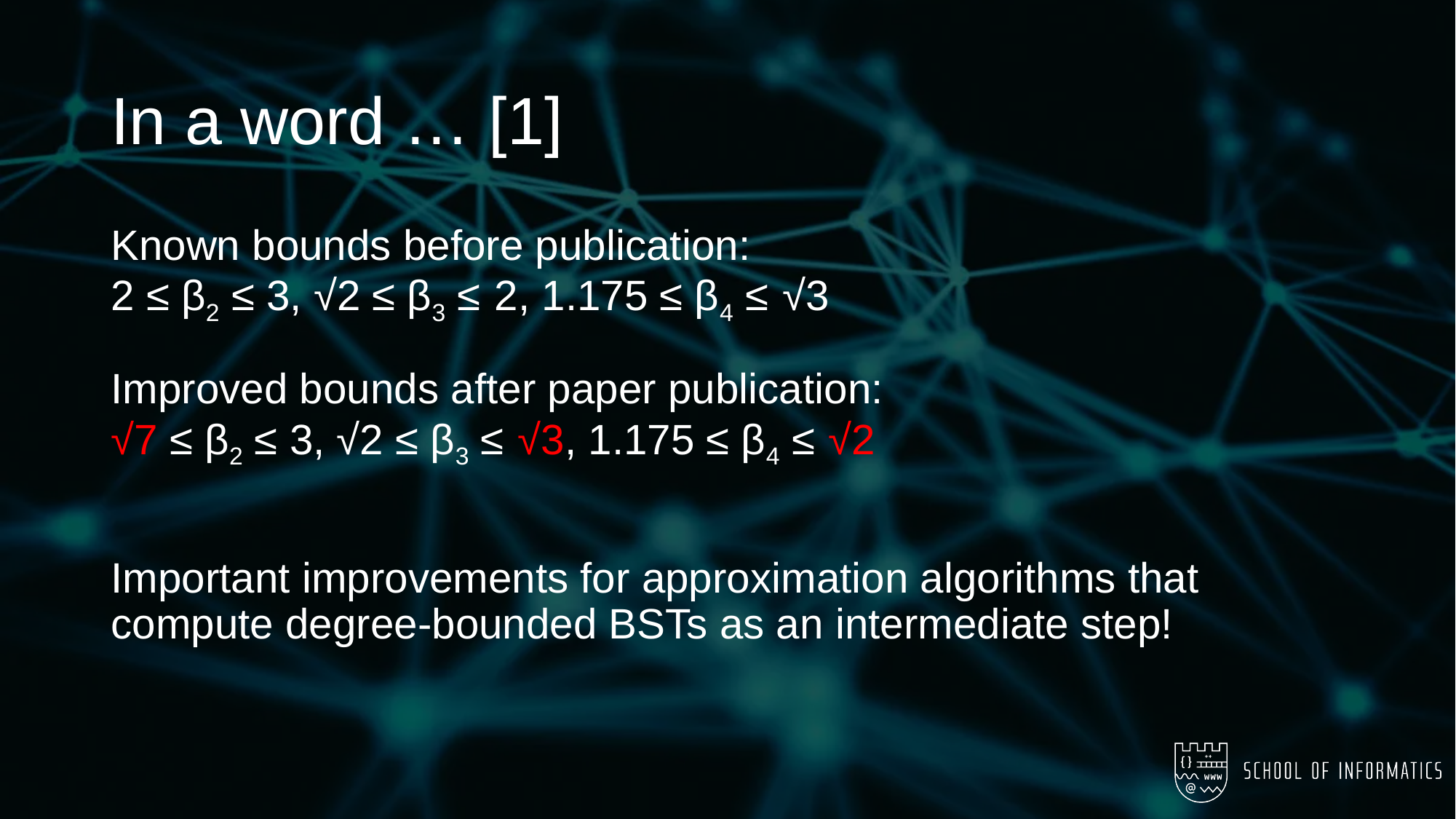

# In a word … [1]
Computing the Minimum Bottleneck Moving Spanning Tree
Paper 2
Known bounds before publication:
2 ≤ β2 ≤ 3, √2 ≤ β3 ≤  2, 1.175 ≤ β4 ≤  √3

Improved bounds after paper publication:
√7 ≤ β2 ≤ 3, √2 ≤ β3 ≤  √3, 1.175 ≤ β4 ≤  √2

Important improvements for approximation algorithms that compute degree-bounded BSTs as an intermediate step!